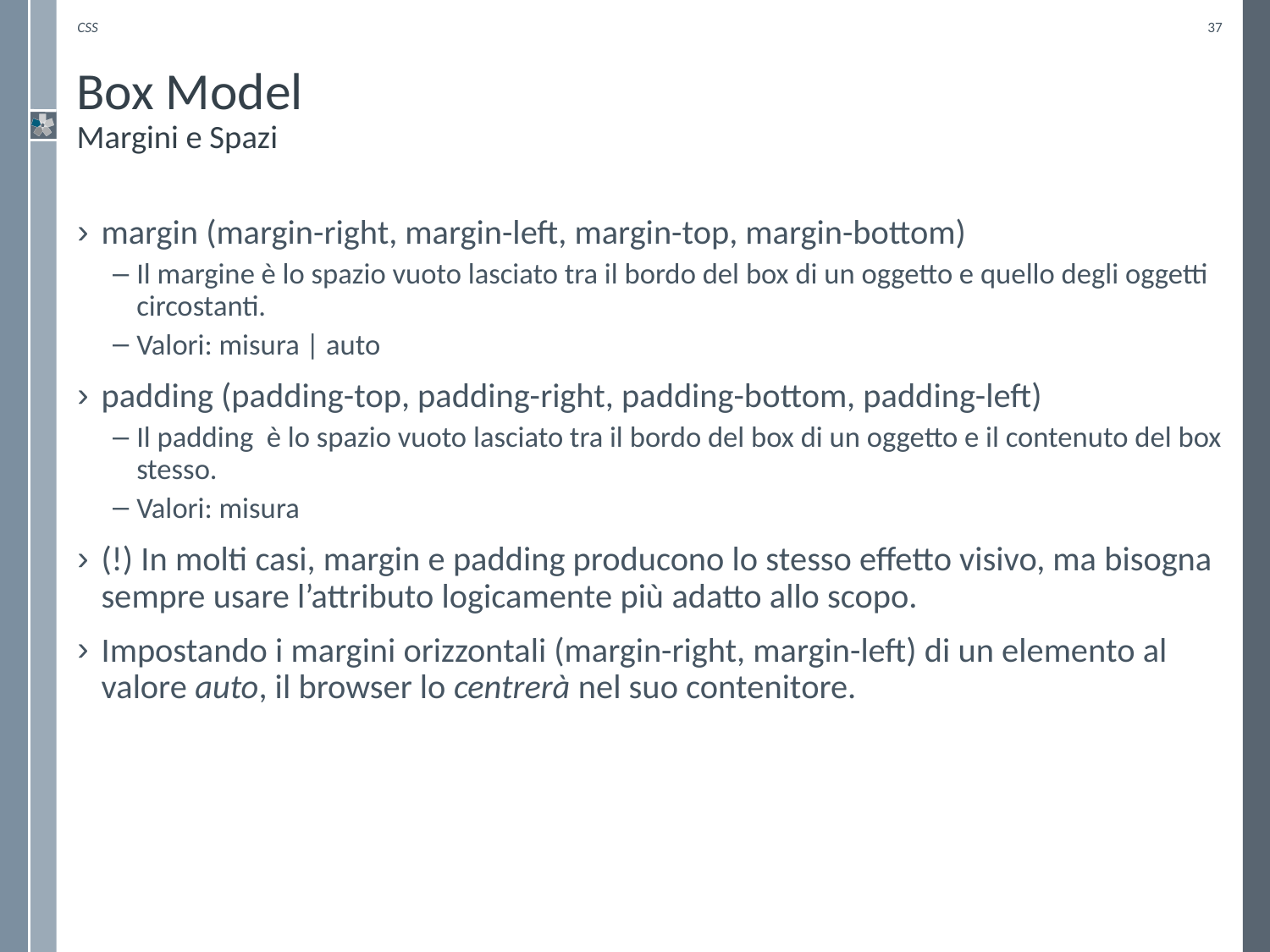

CSS
37
# Box Model Margini e Spazi
margin (margin-right, margin-left, margin-top, margin-bottom)
Il margine è lo spazio vuoto lasciato tra il bordo del box di un oggetto e quello degli oggetti circostanti.
Valori: misura | auto
padding (padding-top, padding-right, padding-bottom, padding-left)
Il padding  è lo spazio vuoto lasciato tra il bordo del box di un oggetto e il contenuto del box stesso.
Valori: misura
(!) In molti casi, margin e padding producono lo stesso effetto visivo, ma bisogna sempre usare l’attributo logicamente più adatto allo scopo.
Impostando i margini orizzontali (margin-right, margin-left) di un elemento al valore auto, il browser lo centrerà nel suo contenitore.